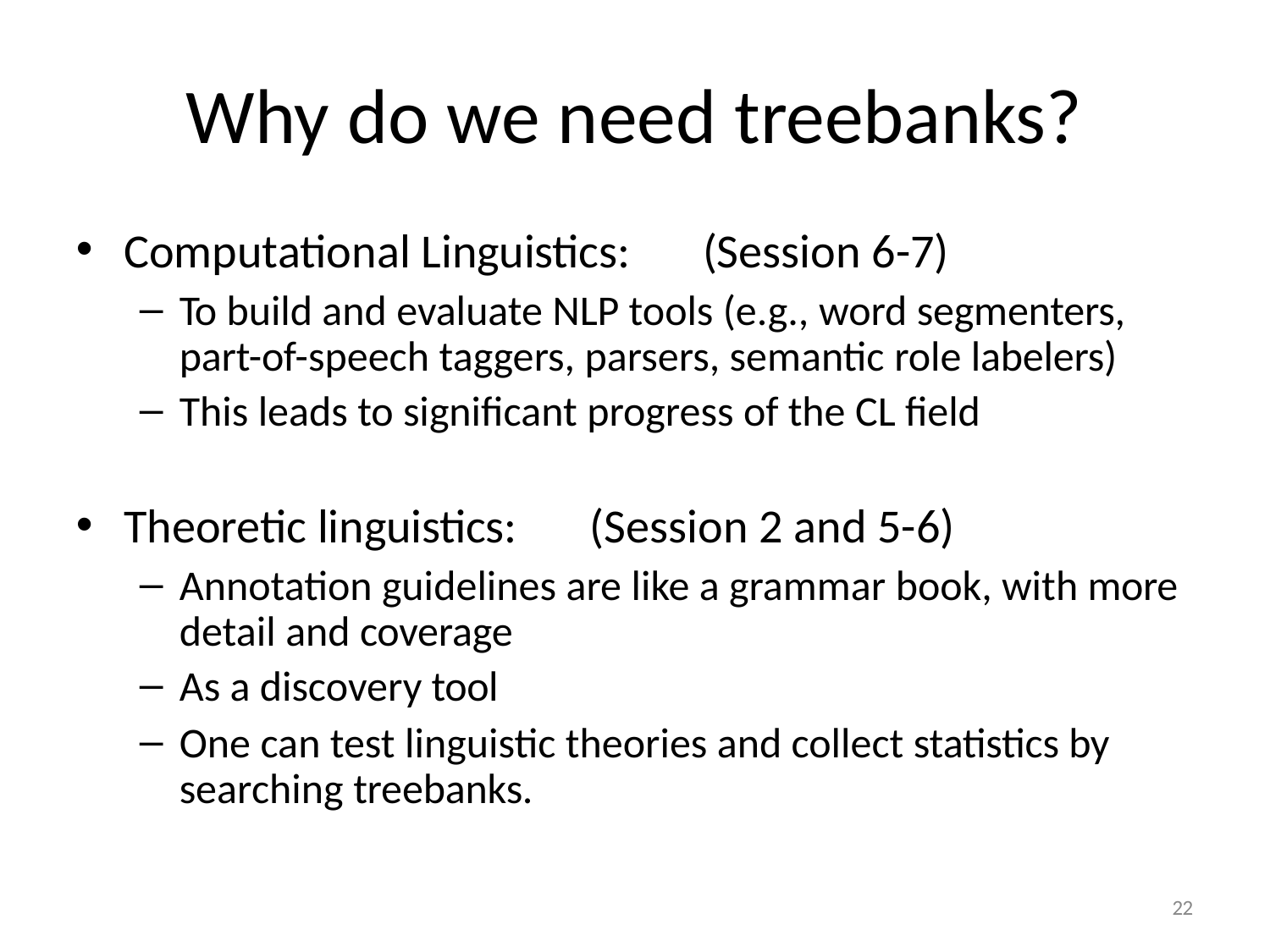

# Why do we need treebanks?
Computational Linguistics:	(Session 6-7)
To build and evaluate NLP tools (e.g., word segmenters, part-of-speech taggers, parsers, semantic role labelers)
This leads to significant progress of the CL field

Theoretic linguistics:	(Session 2 and 5-6)
Annotation guidelines are like a grammar book, with more detail and coverage
As a discovery tool
One can test linguistic theories and collect statistics by searching treebanks.
22